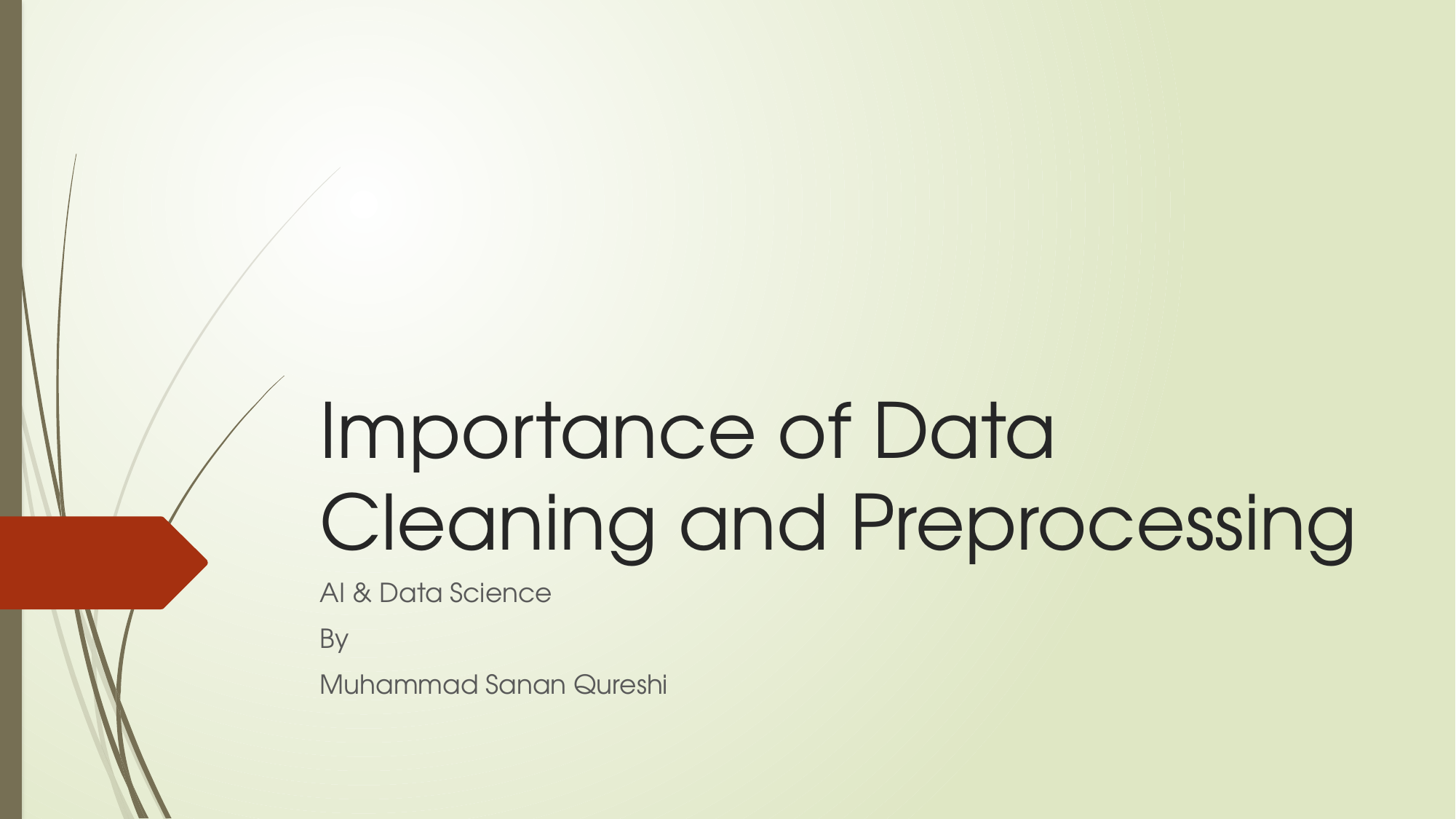

# Importance of Data Cleaning and Preprocessing
AI & Data Science
By
Muhammad Sanan Qureshi